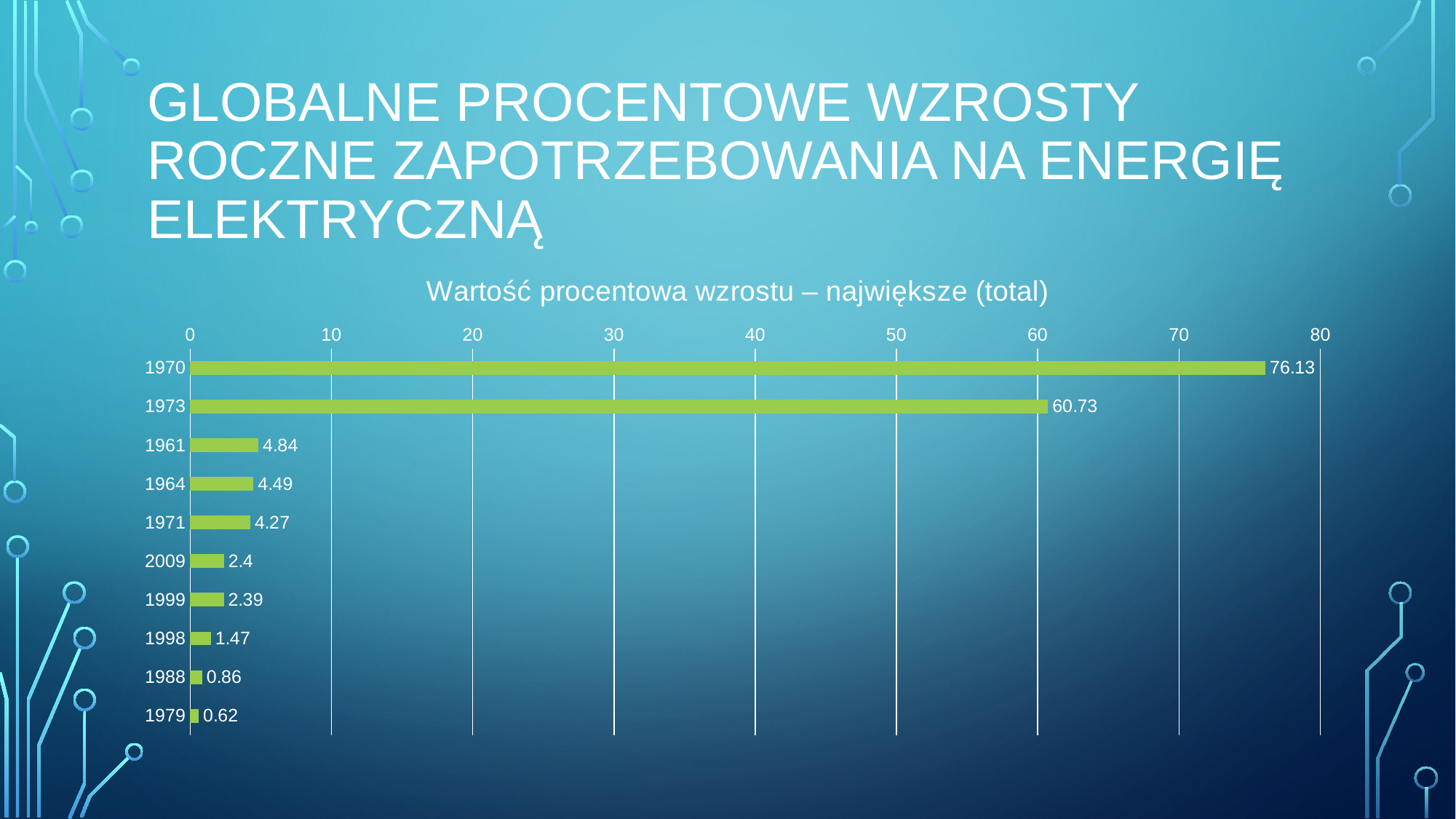

# Globalne procentowe wzrosty roczne zapotrzebowania na energię elektryczną

### Chart: Wartość procentowa wzrostu – największe (total)

| Category | Wartość procentowa wzrostu |
|---|---|
| 1970 | 76.13 |
| 1973 | 60.73 |
| 1961 | 4.84 |
| 1964 | 4.49 |
| 1971 | 4.27 |
| 2009 | 2.4 |
| 1999 | 2.39 |
| 1998 | 1.47 |
| 1988 | 0.86 |
| 1979 | 0.62 |